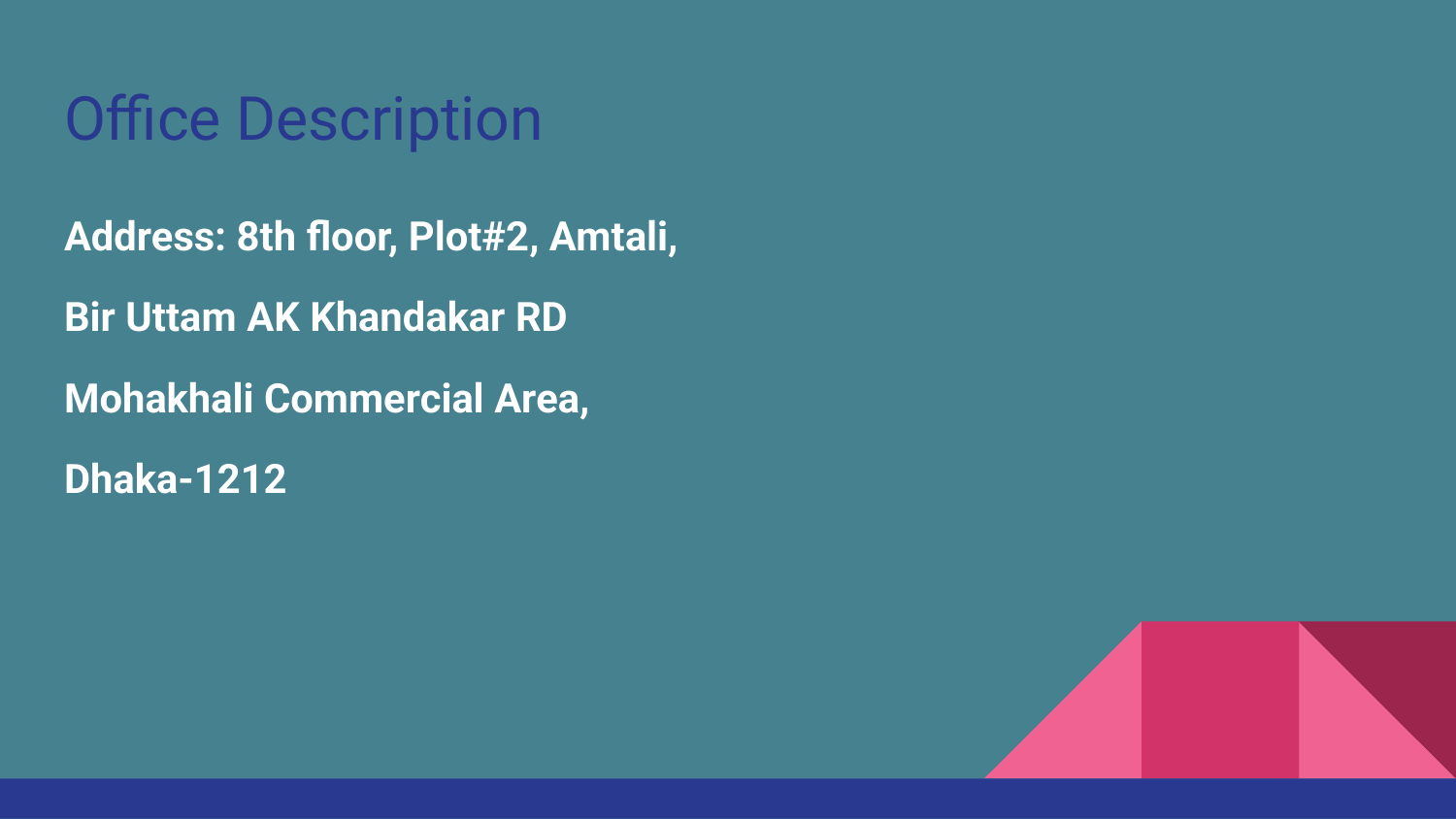

# Office Description
Address: 8th floor, Plot#2, Amtali,
Bir Uttam AK Khandakar RD
Mohakhali Commercial Area,
Dhaka-1212